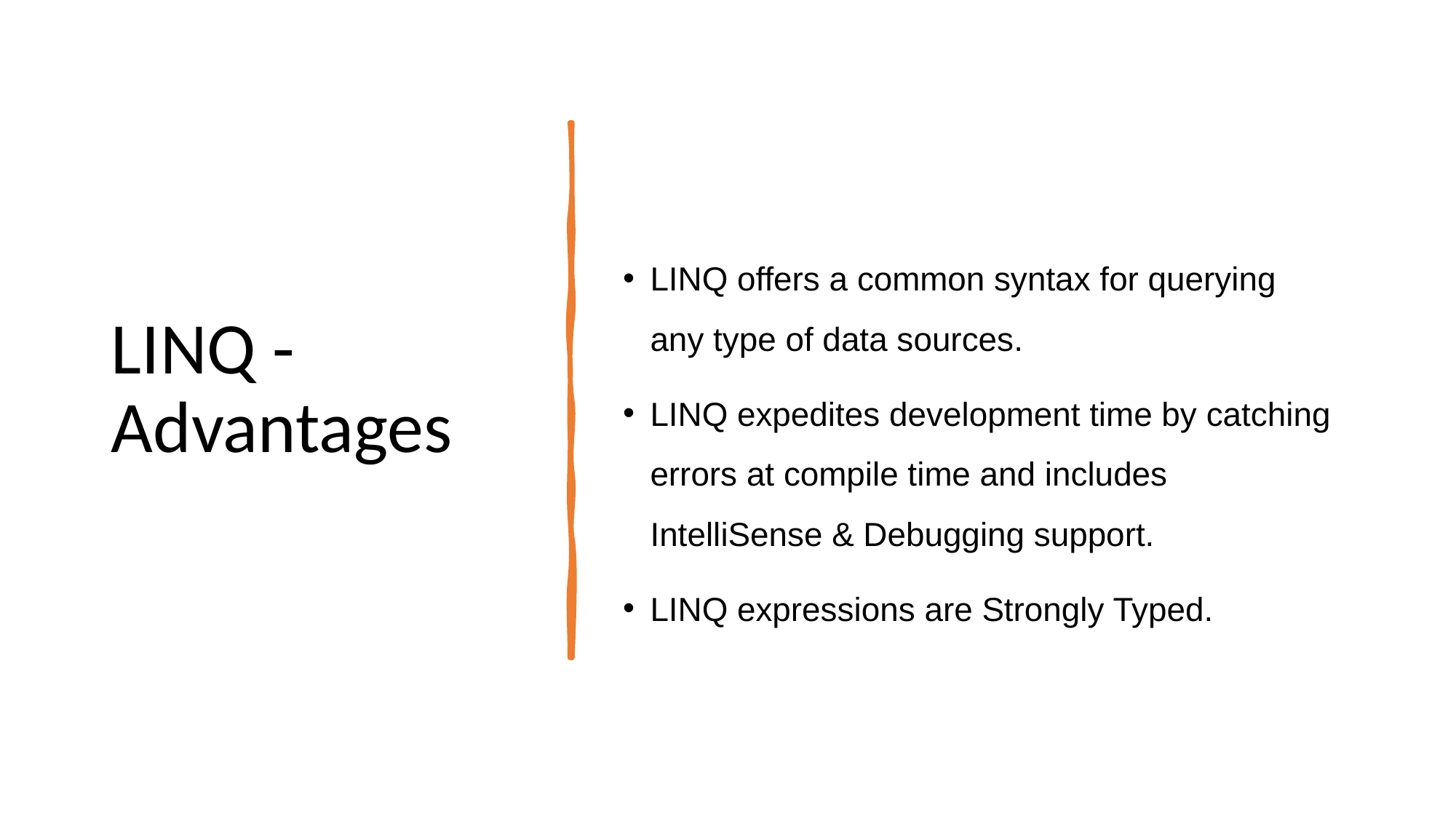

# LINQ - Advantages
LINQ offers a common syntax for querying any type of data sources.
LINQ expedites development time by catching errors at compile time and includes IntelliSense & Debugging support.
LINQ expressions are Strongly Typed.